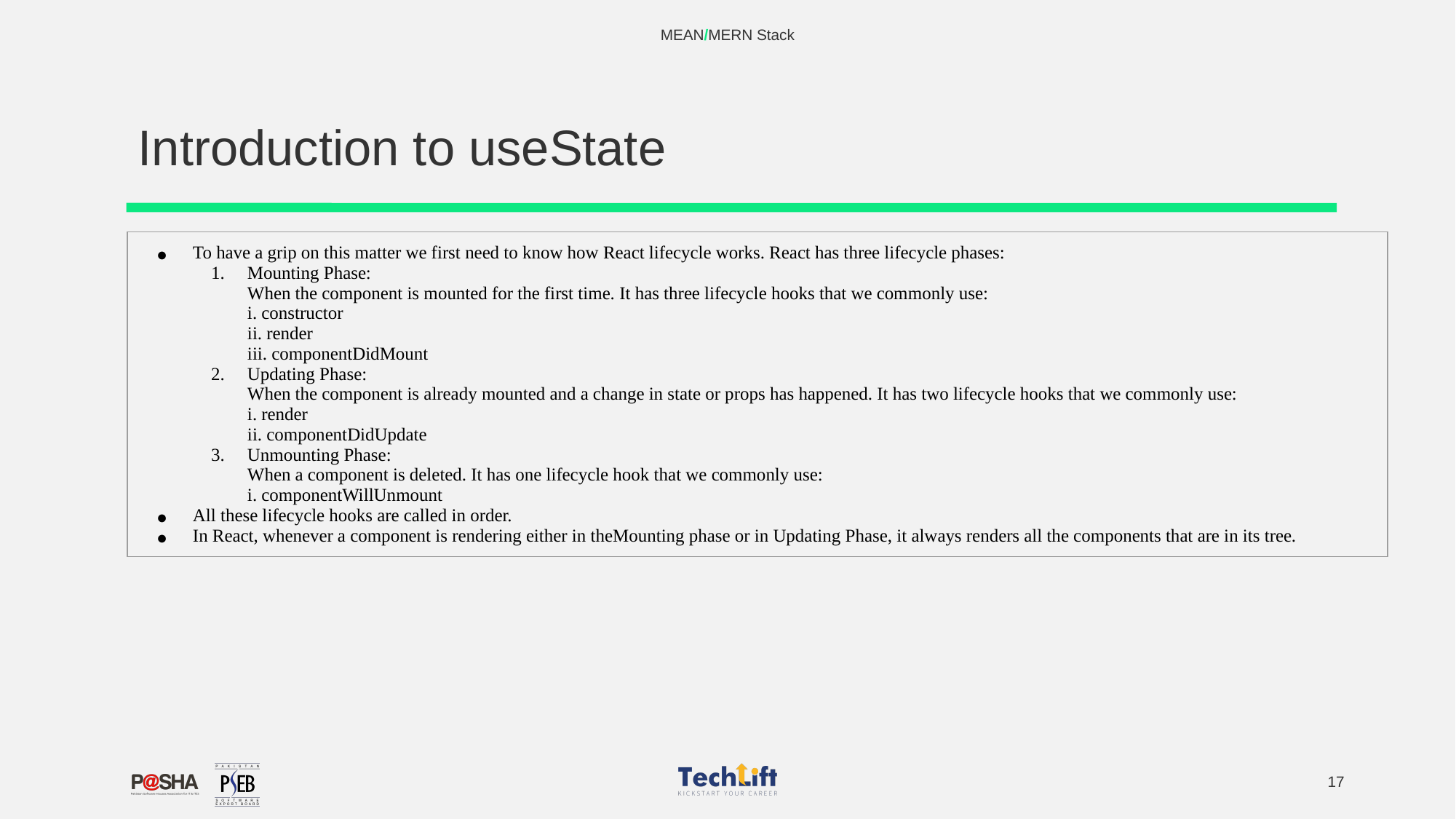

MEAN/MERN Stack
# Introduction to useState
| To have a grip on this matter we first need to know how React lifecycle works. React has three lifecycle phases: Mounting Phase: When the component is mounted for the first time. It has three lifecycle hooks that we commonly use: i. constructor ii. render iii. componentDidMount Updating Phase: When the component is already mounted and a change in state or props has happened. It has two lifecycle hooks that we commonly use: i. render ii. componentDidUpdate Unmounting Phase: When a component is deleted. It has one lifecycle hook that we commonly use: i. componentWillUnmount All these lifecycle hooks are called in order. In React, whenever a component is rendering either in theMounting phase or in Updating Phase, it always renders all the components that are in its tree. |
| --- |
17